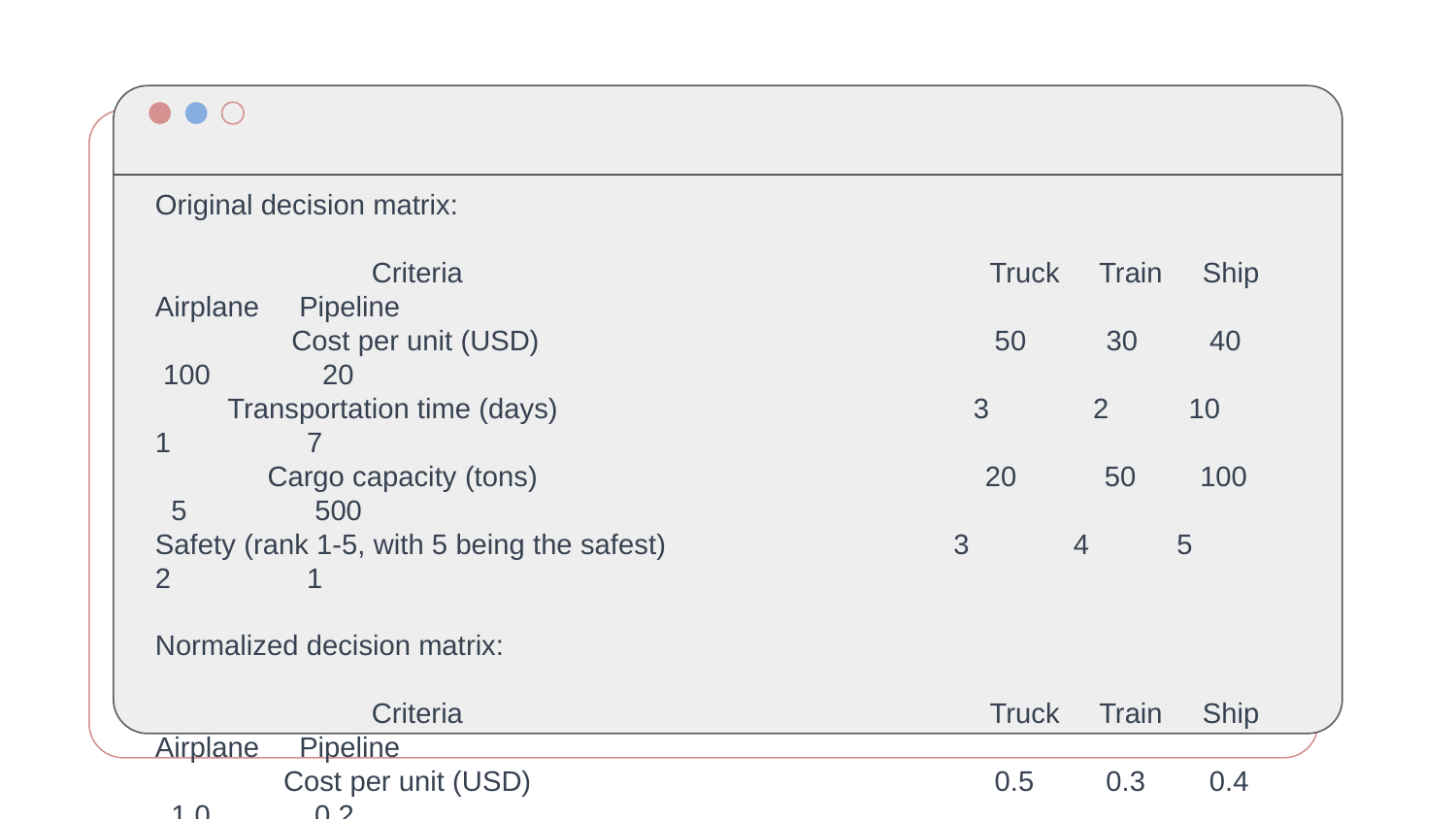

Original decision matrix:

                           Criteria                                                                  Truck     Train     Ship     Airplane     Pipeline
                 Cost per unit (USD)                                                         50          30         40           100              20
         Transportation time (days)                                                    3             2          10             1                 7
              Cargo capacity (tons)                                                        20           50        100           5                500
Safety (rank 1-5, with 5 being the safest)                                    3             4           5              2                 1

Normalized decision matrix:

                           Criteria                                                                  Truck     Train     Ship     Airplane     Pipeline
                Cost per unit (USD)                                                          0.5         0.3        0.4           1.0             0.2
         Transportation time (days)                                                   0.3         0.2        1.0            0.1            0.7
               Cargo capacity (tons)                                                      0.16       0.39      0.67          0.0             1.0
Safety (rank 1-5, with 5 being the safest)                                   0.4         0.2        0.0            0.6             0.8